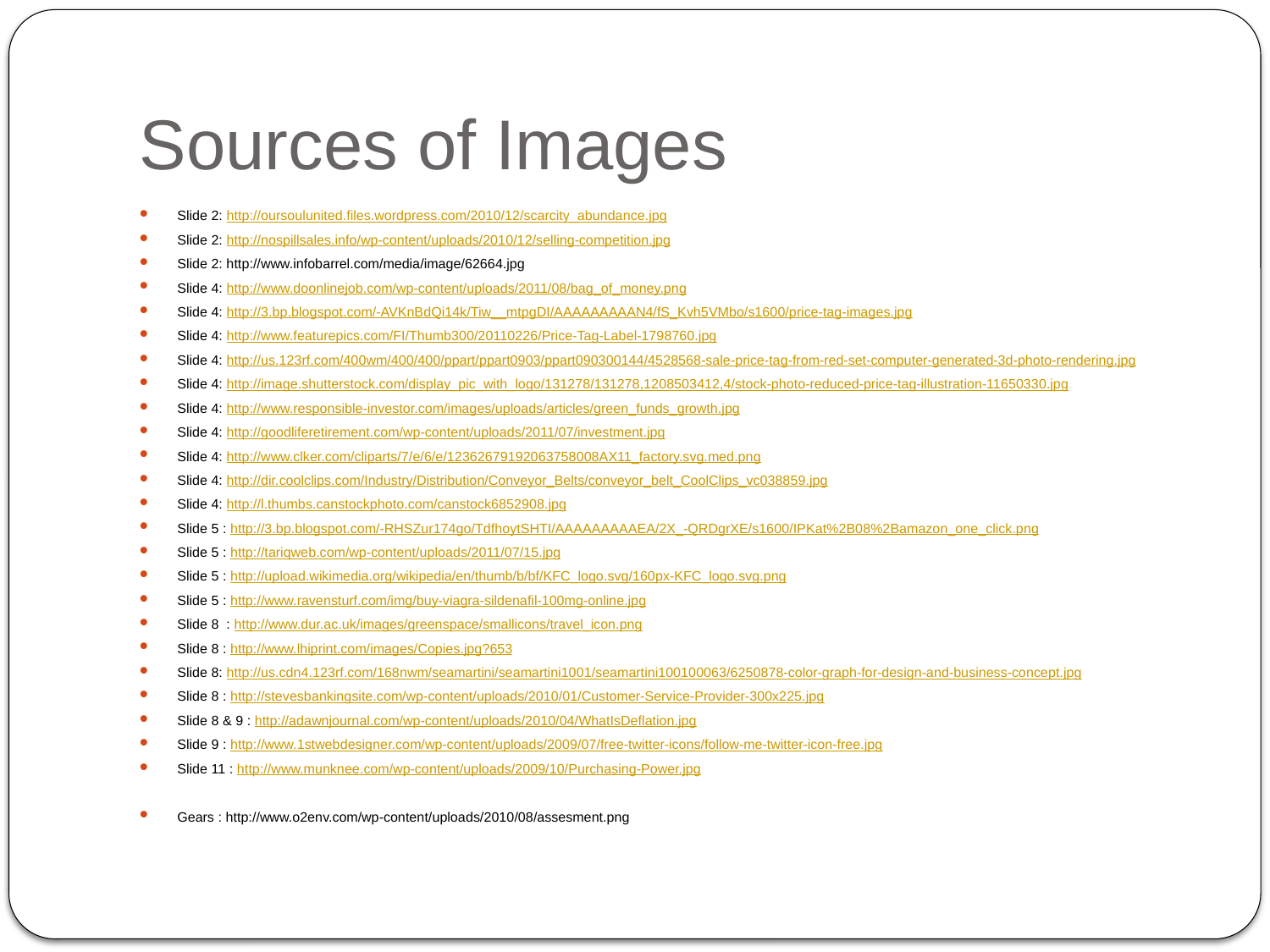

# Sources of Images
Slide 2: http://oursoulunited.files.wordpress.com/2010/12/scarcity_abundance.jpg
Slide 2: http://nospillsales.info/wp-content/uploads/2010/12/selling-competition.jpg
Slide 2: http://www.infobarrel.com/media/image/62664.jpg
Slide 4: http://www.doonlinejob.com/wp-content/uploads/2011/08/bag_of_money.png
Slide 4: http://3.bp.blogspot.com/-AVKnBdQi14k/Tiw__mtpgDI/AAAAAAAAAN4/fS_Kvh5VMbo/s1600/price-tag-images.jpg
Slide 4: http://www.featurepics.com/FI/Thumb300/20110226/Price-Tag-Label-1798760.jpg
Slide 4: http://us.123rf.com/400wm/400/400/ppart/ppart0903/ppart090300144/4528568-sale-price-tag-from-red-set-computer-generated-3d-photo-rendering.jpg
Slide 4: http://image.shutterstock.com/display_pic_with_logo/131278/131278,1208503412,4/stock-photo-reduced-price-tag-illustration-11650330.jpg
Slide 4: http://www.responsible-investor.com/images/uploads/articles/green_funds_growth.jpg
Slide 4: http://goodliferetirement.com/wp-content/uploads/2011/07/investment.jpg
Slide 4: http://www.clker.com/cliparts/7/e/6/e/12362679192063758008AX11_factory.svg.med.png
Slide 4: http://dir.coolclips.com/Industry/Distribution/Conveyor_Belts/conveyor_belt_CoolClips_vc038859.jpg
Slide 4: http://l.thumbs.canstockphoto.com/canstock6852908.jpg
Slide 5 : http://3.bp.blogspot.com/-RHSZur174go/TdfhoytSHTI/AAAAAAAAAEA/2X_-QRDgrXE/s1600/IPKat%2B08%2Bamazon_one_click.png
Slide 5 : http://tariqweb.com/wp-content/uploads/2011/07/15.jpg
Slide 5 : http://upload.wikimedia.org/wikipedia/en/thumb/b/bf/KFC_logo.svg/160px-KFC_logo.svg.png
Slide 5 : http://www.ravensturf.com/img/buy-viagra-sildenafil-100mg-online.jpg
Slide 8  : http://www.dur.ac.uk/images/greenspace/smallicons/travel_icon.png
Slide 8 : http://www.lhiprint.com/images/Copies.jpg?653
Slide 8: http://us.cdn4.123rf.com/168nwm/seamartini/seamartini1001/seamartini100100063/6250878-color-graph-for-design-and-business-concept.jpg
Slide 8 : http://stevesbankingsite.com/wp-content/uploads/2010/01/Customer-Service-Provider-300x225.jpg
Slide 8 & 9 : http://adawnjournal.com/wp-content/uploads/2010/04/WhatIsDeflation.jpg
Slide 9 : http://www.1stwebdesigner.com/wp-content/uploads/2009/07/free-twitter-icons/follow-me-twitter-icon-free.jpg
Slide 11 : http://www.munknee.com/wp-content/uploads/2009/10/Purchasing-Power.jpg

Gears : http://www.o2env.com/wp-content/uploads/2010/08/assesment.png